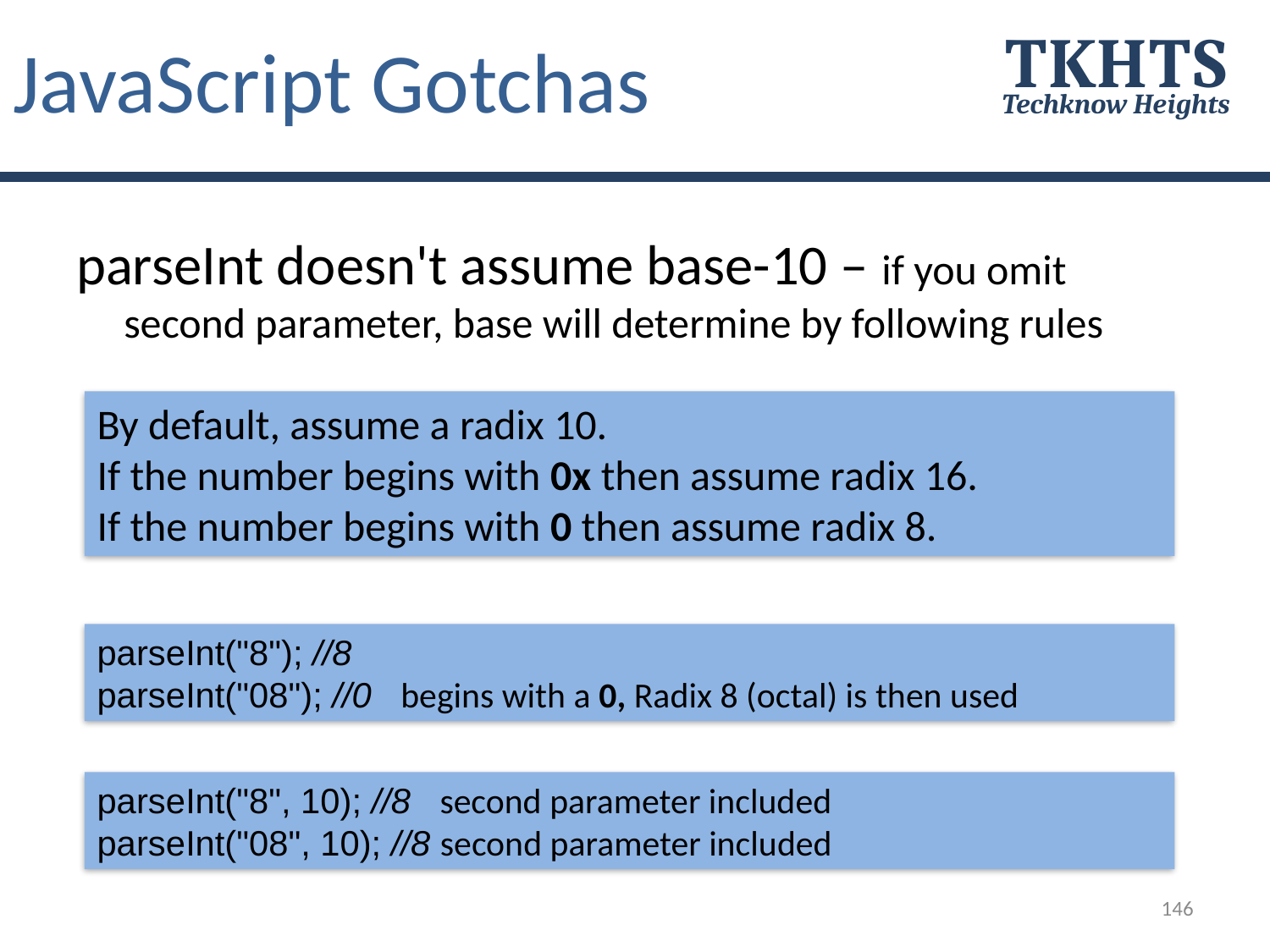

# JavaScript Gotchas
TKHTS
Techknow Heights

parseInt doesn't assume base-10 – if you omit  second parameter, base will determine by following rules
By default, assume a radix 10.
If the number begins with 0x then assume radix 16.
If the number begins with 0 then assume radix 8.
parseInt("8"); //8
parseInt("08"); //0   begins with a 0, Radix 8 (octal) is then used
parseInt("8", 10); //8   second parameter included
parseInt("08", 10); //8 second parameter included
146